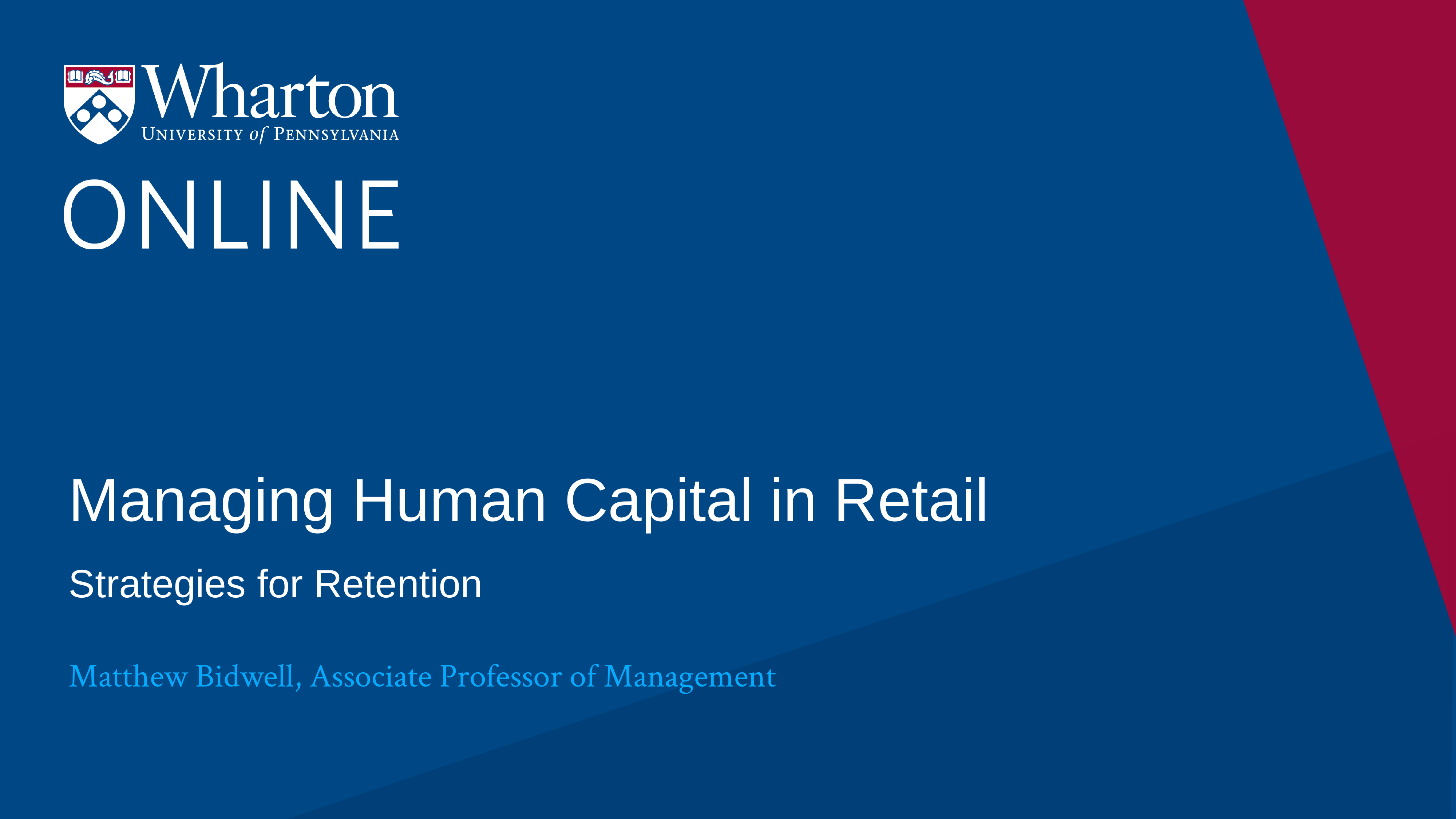

# Managing Human Capital in Retail
Strategies for Retention
Matthew Bidwell, Associate Professor of Management